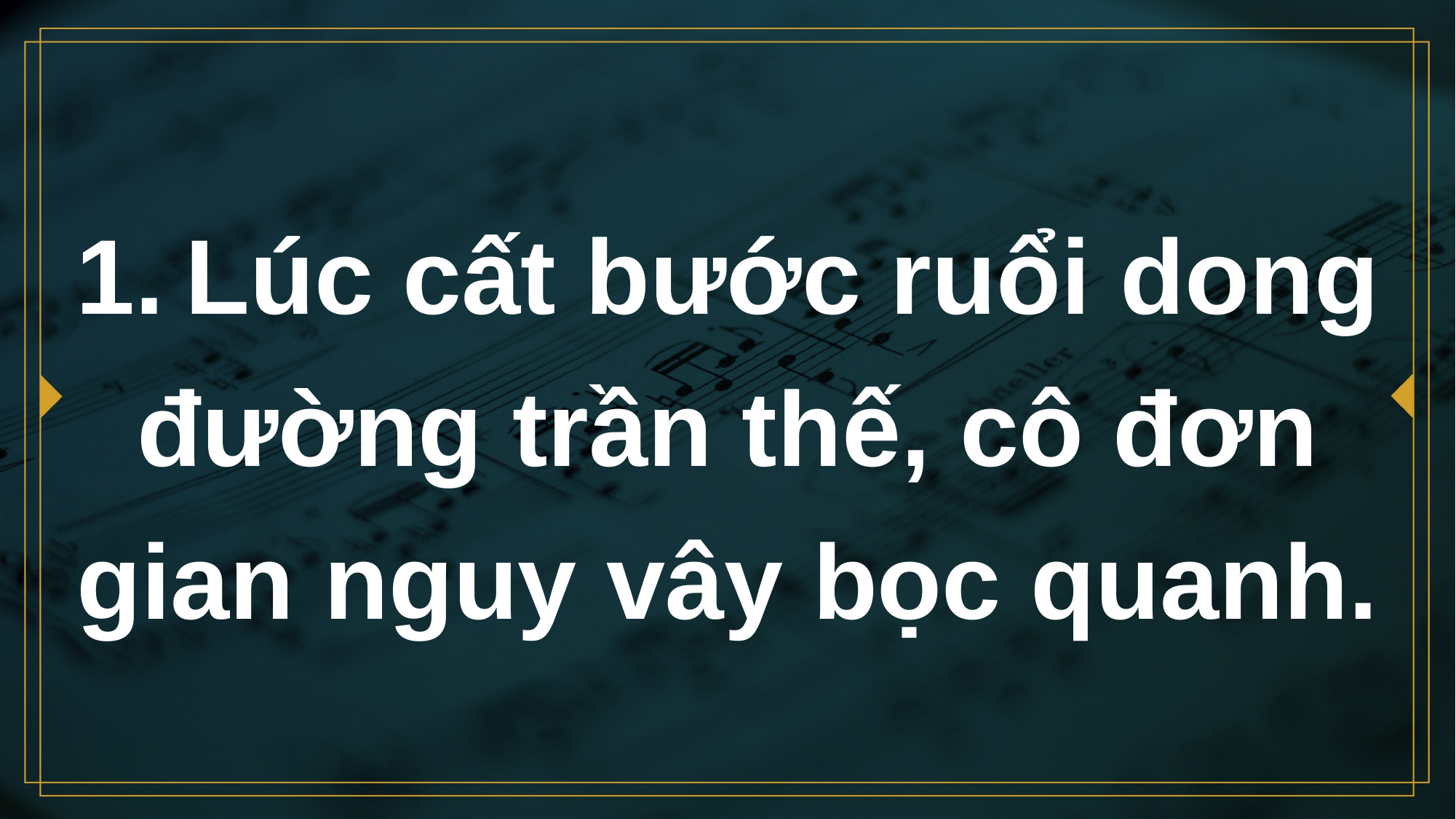

# 1.	Lúc cất bước ruổi dong đường trần thế, cô đơn gian nguy vây bọc quanh.